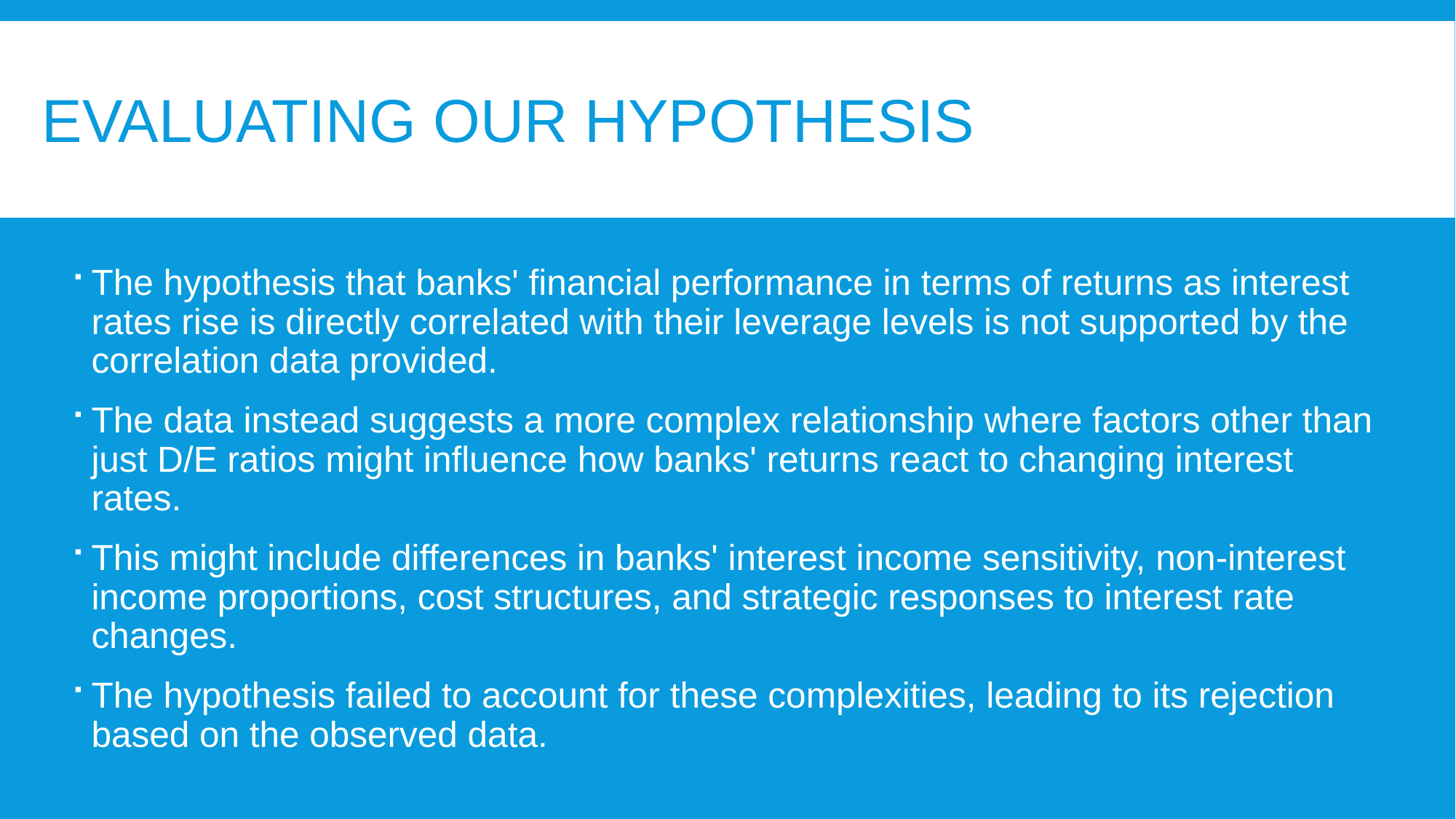

# Evaluating our hypothesis
The hypothesis that banks' financial performance in terms of returns as interest rates rise is directly correlated with their leverage levels is not supported by the correlation data provided.
The data instead suggests a more complex relationship where factors other than just D/E ratios might influence how banks' returns react to changing interest rates.
This might include differences in banks' interest income sensitivity, non-interest income proportions, cost structures, and strategic responses to interest rate changes.
The hypothesis failed to account for these complexities, leading to its rejection based on the observed data.